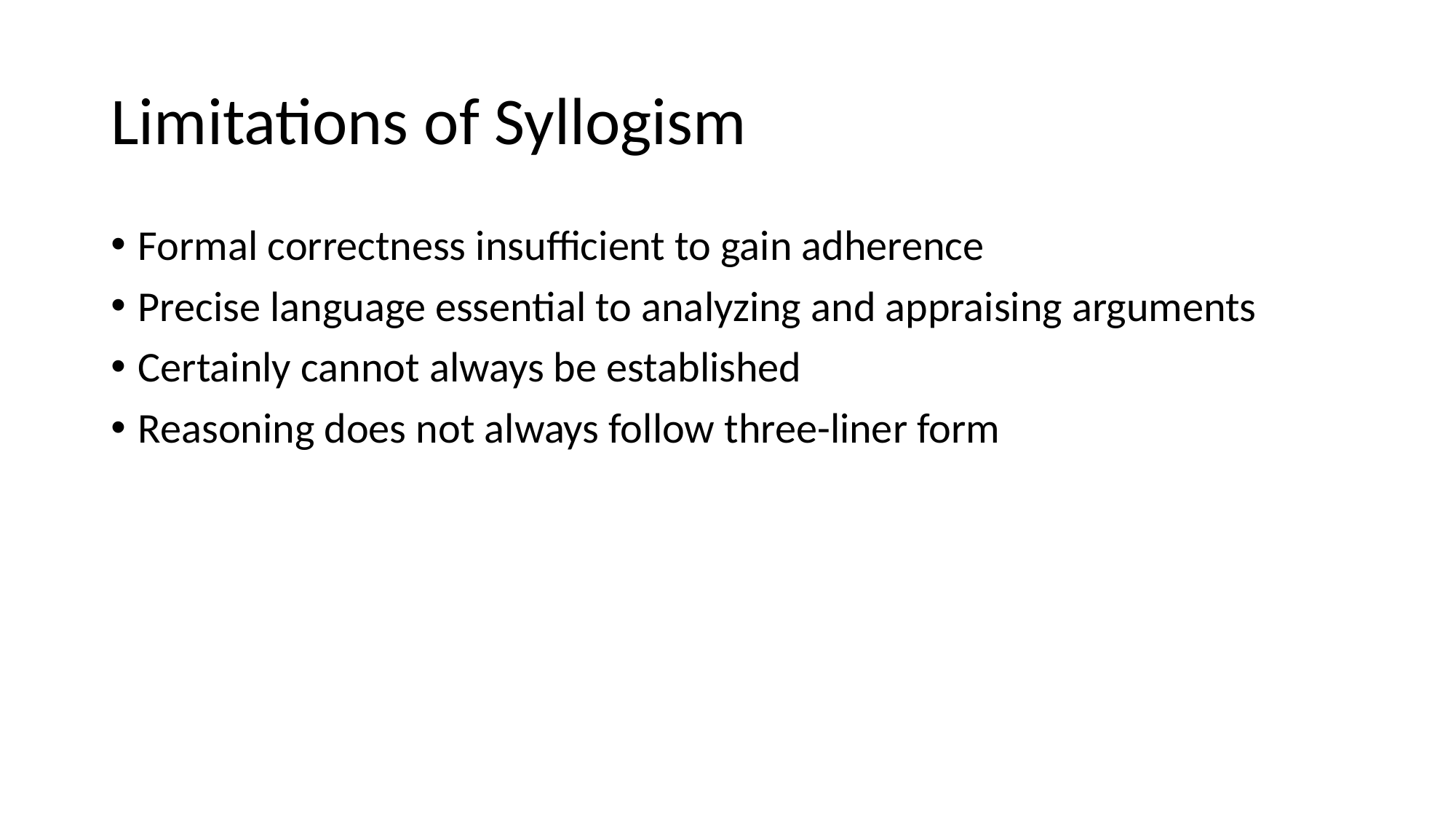

# Limitations of Syllogism
Formal correctness insufficient to gain adherence
Precise language essential to analyzing and appraising arguments
Certainly cannot always be established
Reasoning does not always follow three-liner form